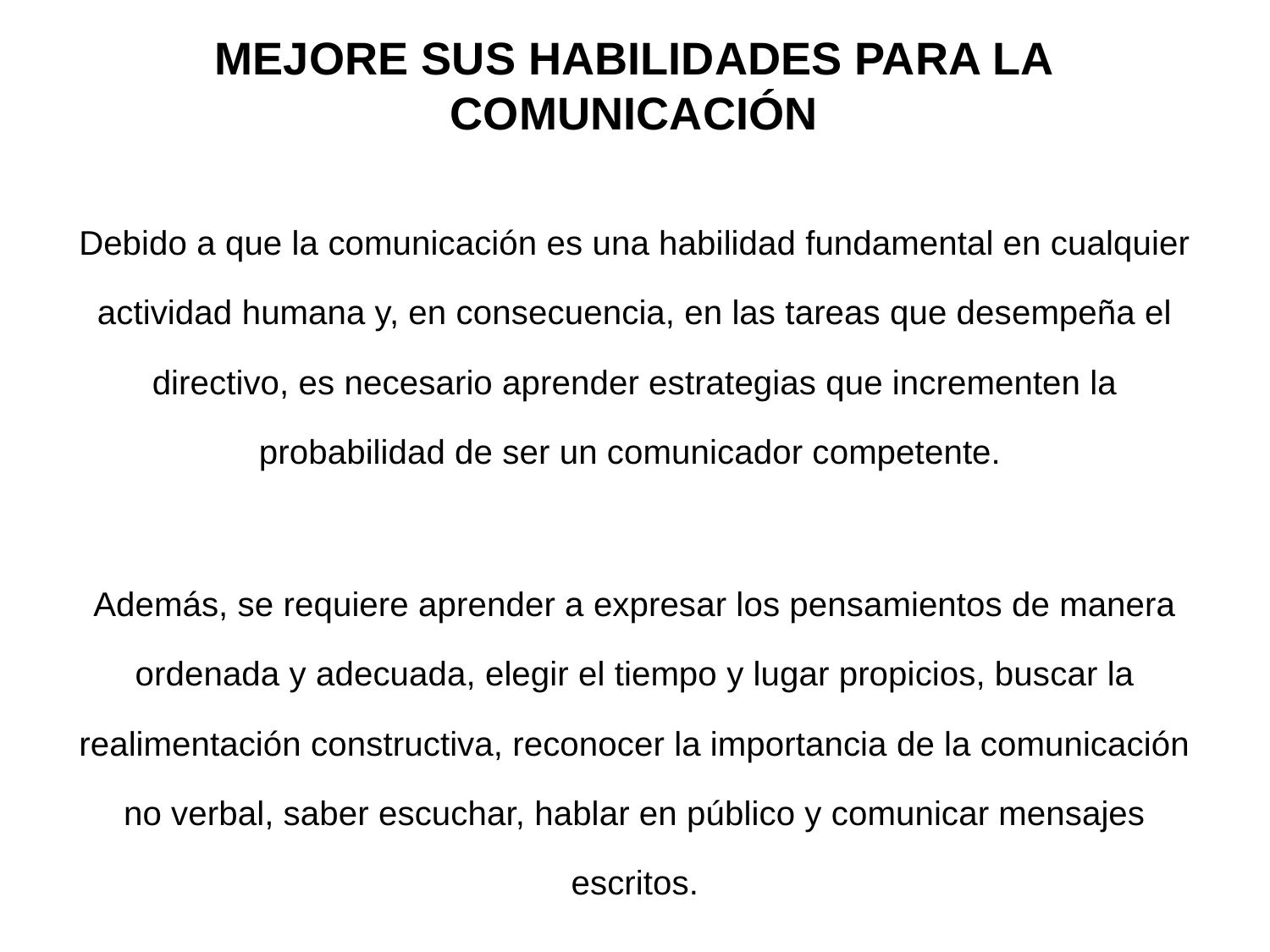

# MEJORE SUS HABILIDADES PARA LA COMUNICACIÓN
Debido a que la comunicación es una habilidad fundamental en cualquier actividad humana y, en consecuencia, en las tareas que desempeña el directivo, es necesario aprender estrategias que incrementen la probabilidad de ser un comunicador competente.

Además, se requiere aprender a expresar los pensamientos de manera ordenada y adecuada, elegir el tiempo y lugar propicios, buscar la realimentación constructiva, reconocer la importancia de la comunicación no verbal, saber escuchar, hablar en público y comunicar mensajes escritos.